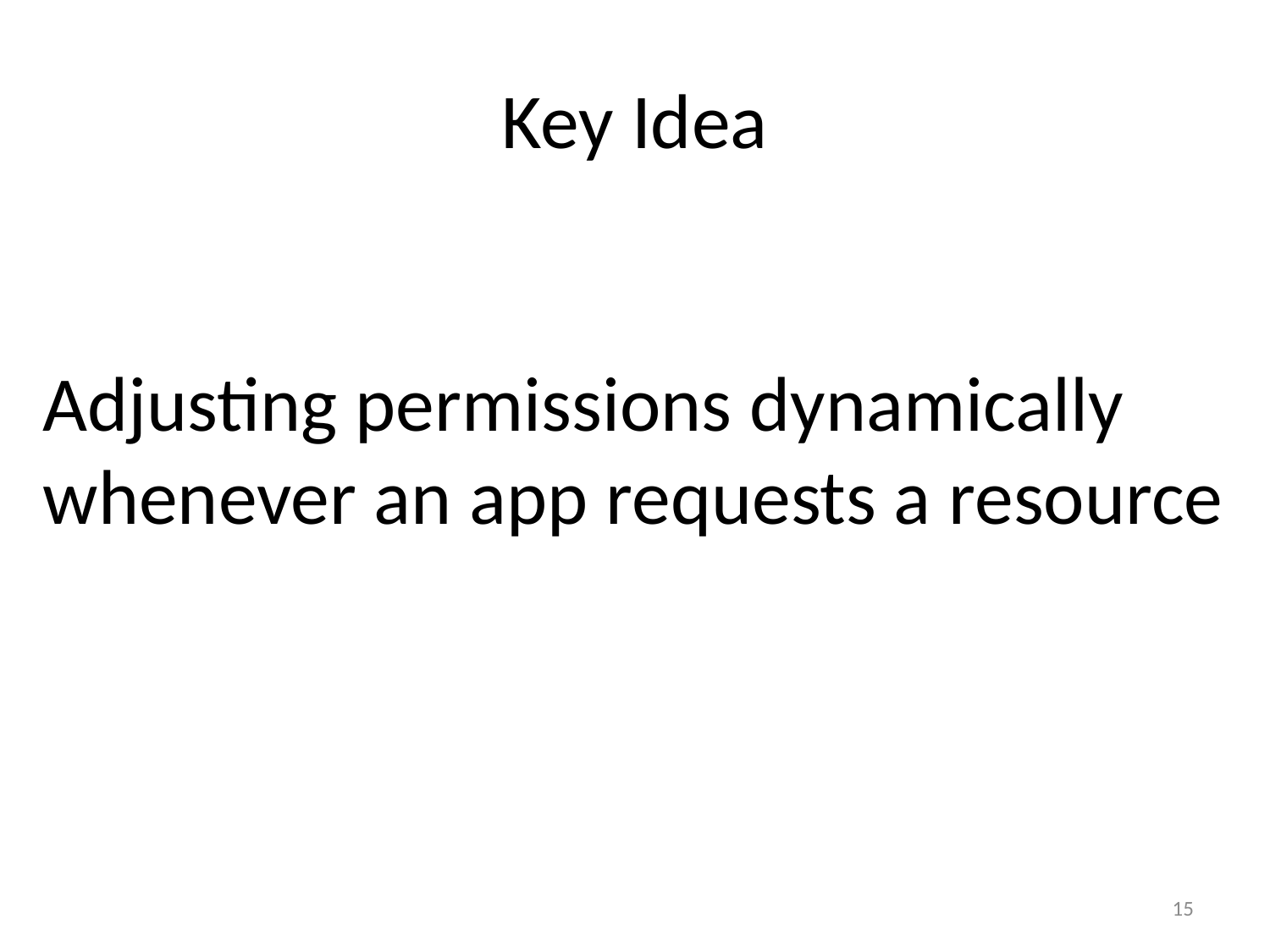

# Key Idea
Adjusting permissions dynamically
whenever an app requests a resource
15